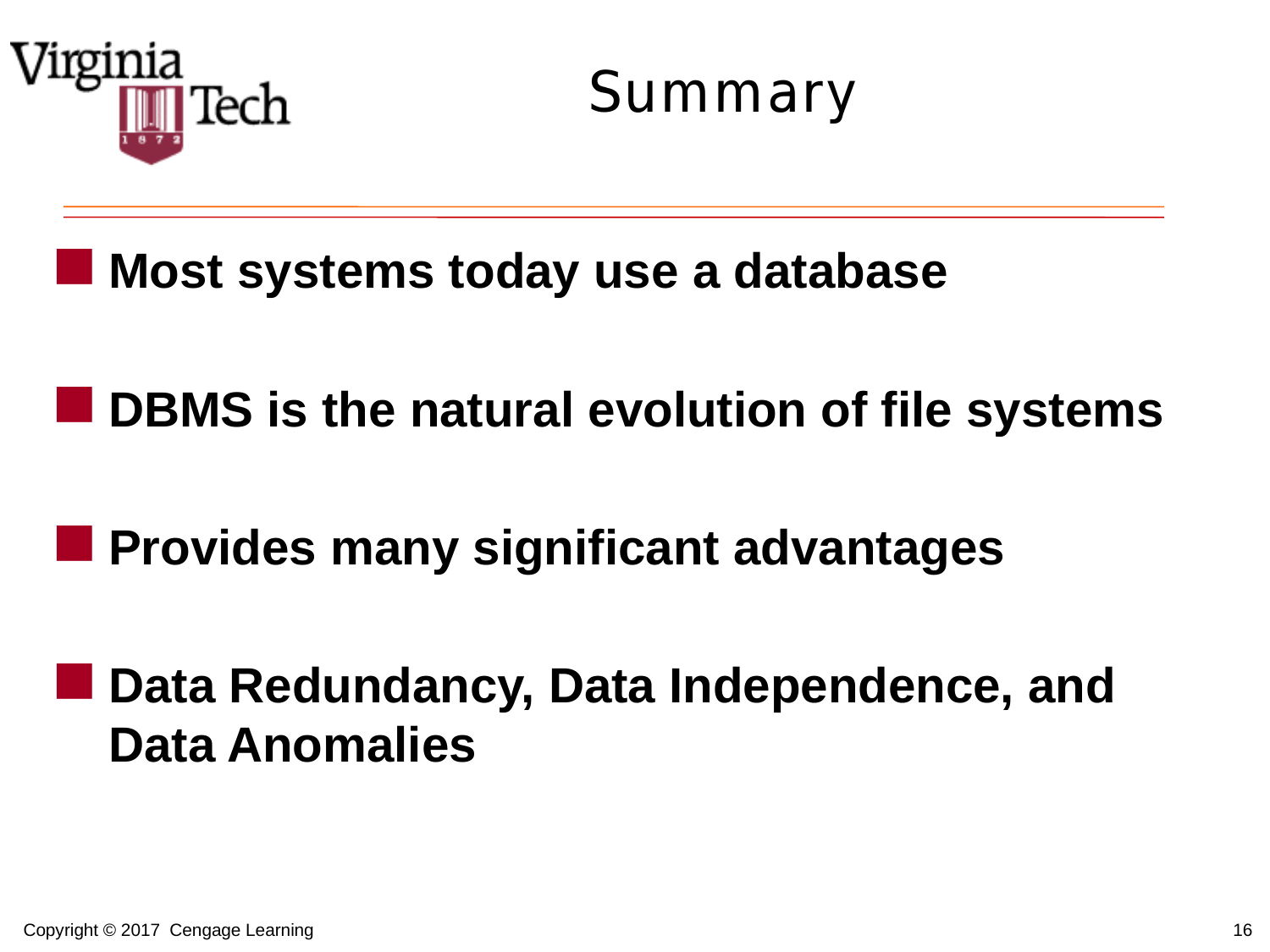

# Summary
Most systems today use a database

DBMS is the natural evolution of file systems

Provides many significant advantages

Data Redundancy, Data Independence, and Data Anomalies
16
Copyright © 2017  Cengage Learning